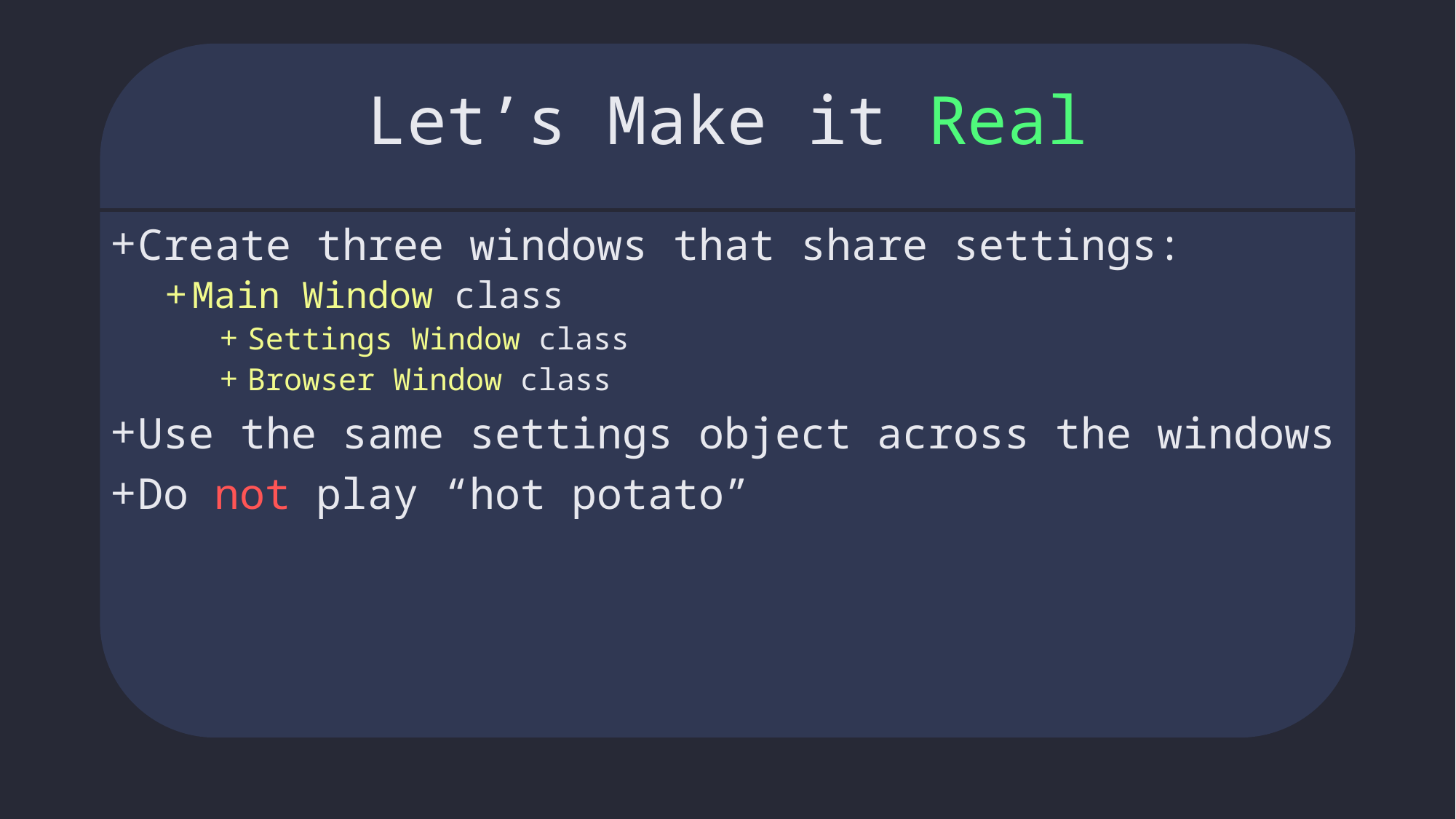

# Let’s Make it Real
Create three windows that share settings:
Main Window class
Settings Window class
Browser Window class
Use the same settings object across the windows
Do not play “hot potato”